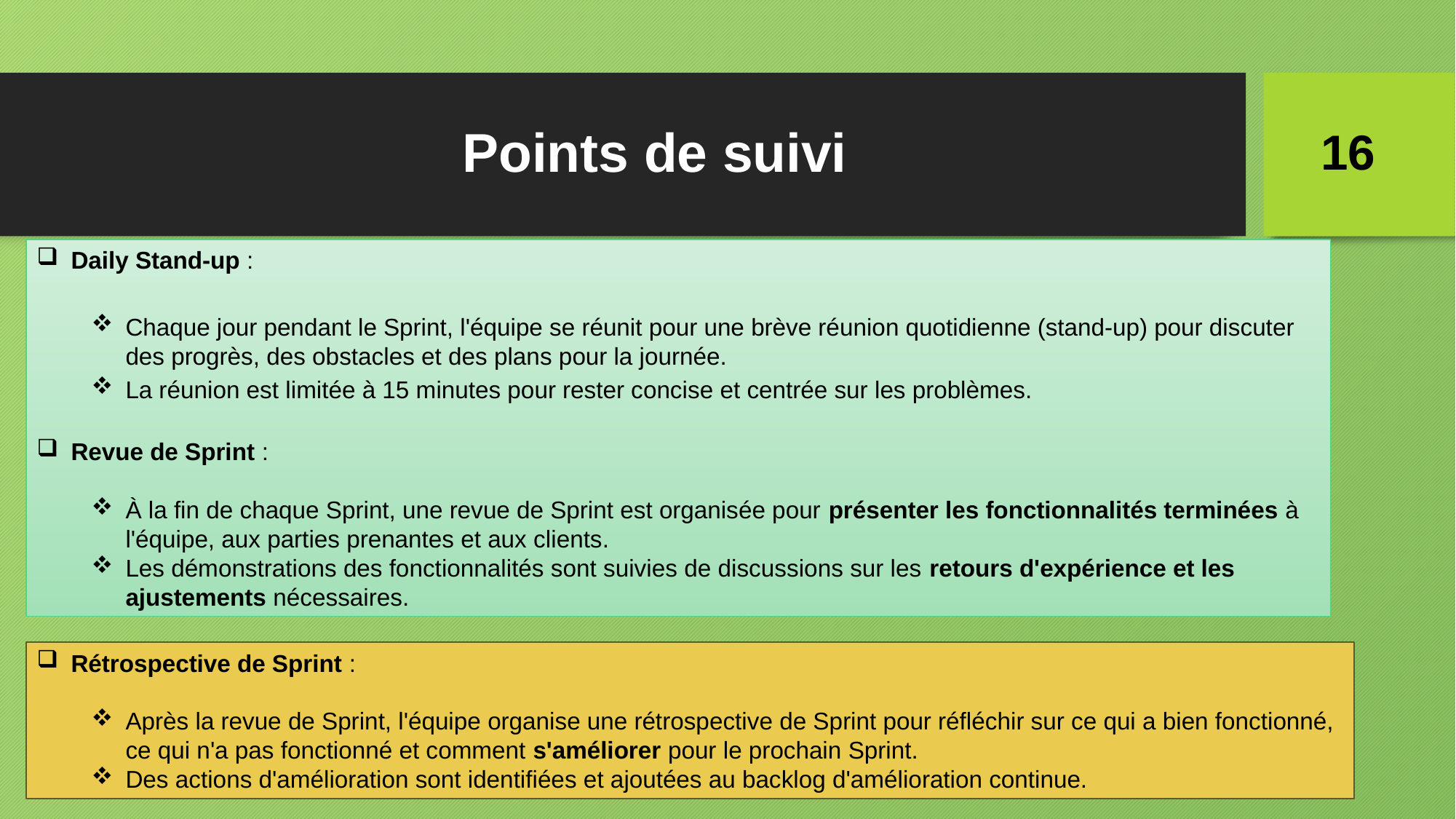

# Points de suivi
16
Daily Stand-up :

Chaque jour pendant le Sprint, l'équipe se réunit pour une brève réunion quotidienne (stand-up) pour discuter des progrès, des obstacles et des plans pour la journée.
La réunion est limitée à 15 minutes pour rester concise et centrée sur les problèmes.

Revue de Sprint :

À la fin de chaque Sprint, une revue de Sprint est organisée pour présenter les fonctionnalités terminées à l'équipe, aux parties prenantes et aux clients.
Les démonstrations des fonctionnalités sont suivies de discussions sur les retours d'expérience et les ajustements nécessaires.
Rétrospective de Sprint :

Après la revue de Sprint, l'équipe organise une rétrospective de Sprint pour réfléchir sur ce qui a bien fonctionné, ce qui n'a pas fonctionné et comment s'améliorer pour le prochain Sprint.
Des actions d'amélioration sont identifiées et ajoutées au backlog d'amélioration continue.